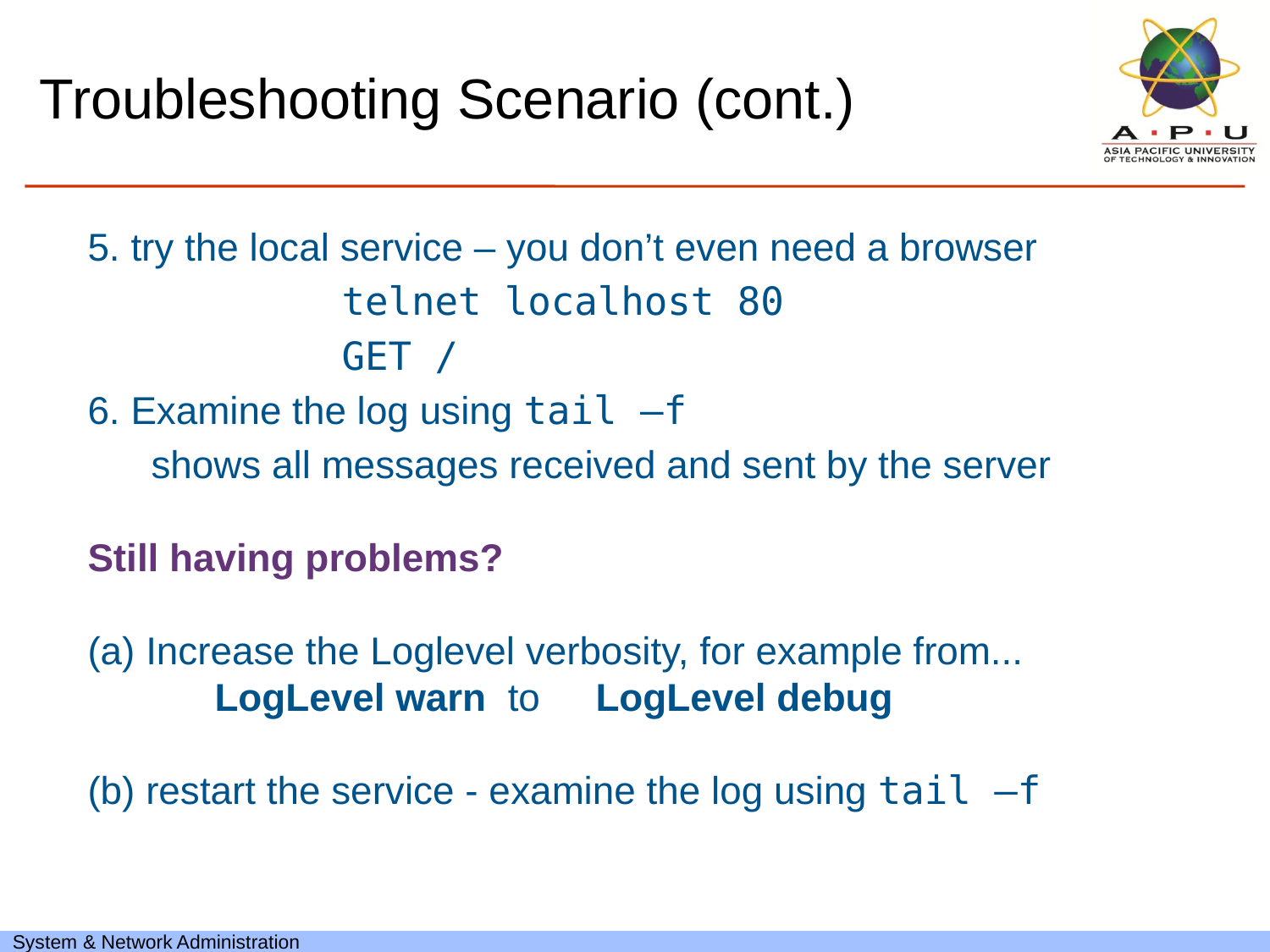

# Troubleshooting Scenario (cont.)
5. try the local service – you don’t even need a browser
		telnet localhost 80
		GET /
6. Examine the log using tail –f
shows all messages received and sent by the server

Still having problems?

(a) Increase the Loglevel verbosity, for example from...
	LogLevel warn  to 	LogLevel debug

(b) restart the service - examine the log using tail –f